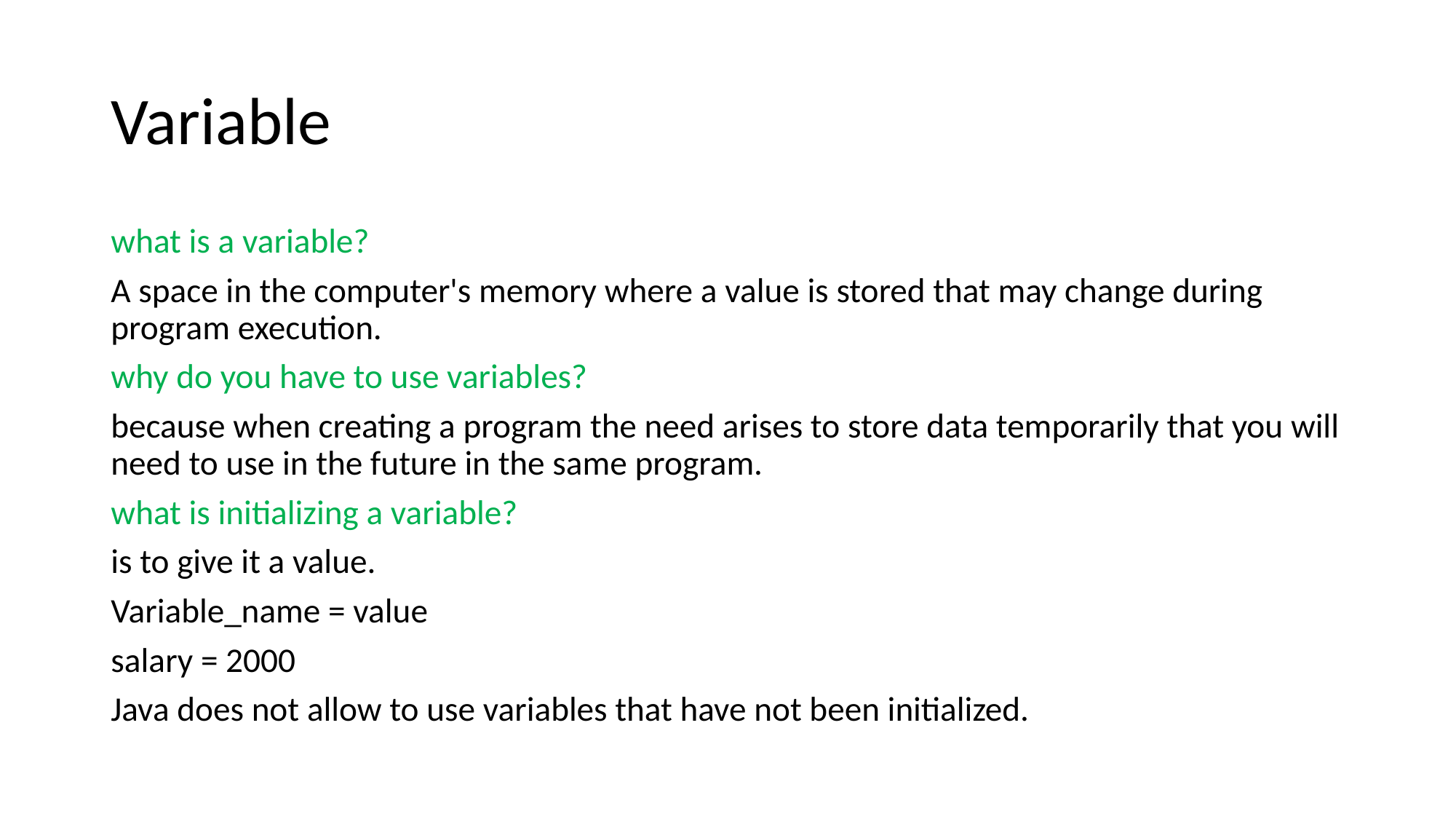

# Variable
what is a variable?
A space in the computer's memory where a value is stored that may change during program execution.
why do you have to use variables?
because when creating a program the need arises to store data temporarily that you will need to use in the future in the same program.
what is initializing a variable?
is to give it a value.
Variable_name = value
salary = 2000
Java does not allow to use variables that have not been initialized.